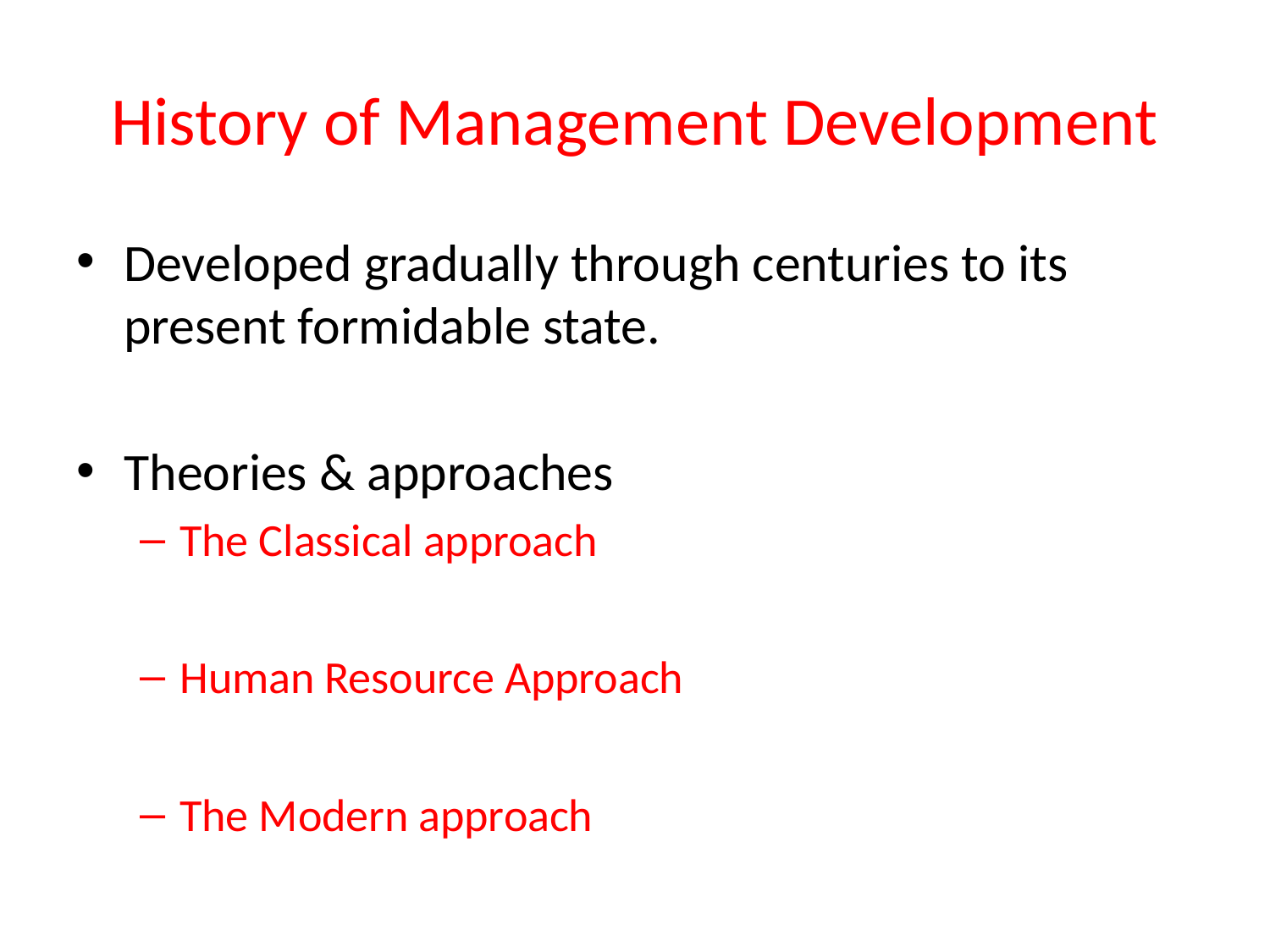

# History of Management Development
Developed gradually through centuries to its present formidable state.

Theories & approaches
The Classical approach

Human Resource Approach

The Modern approach